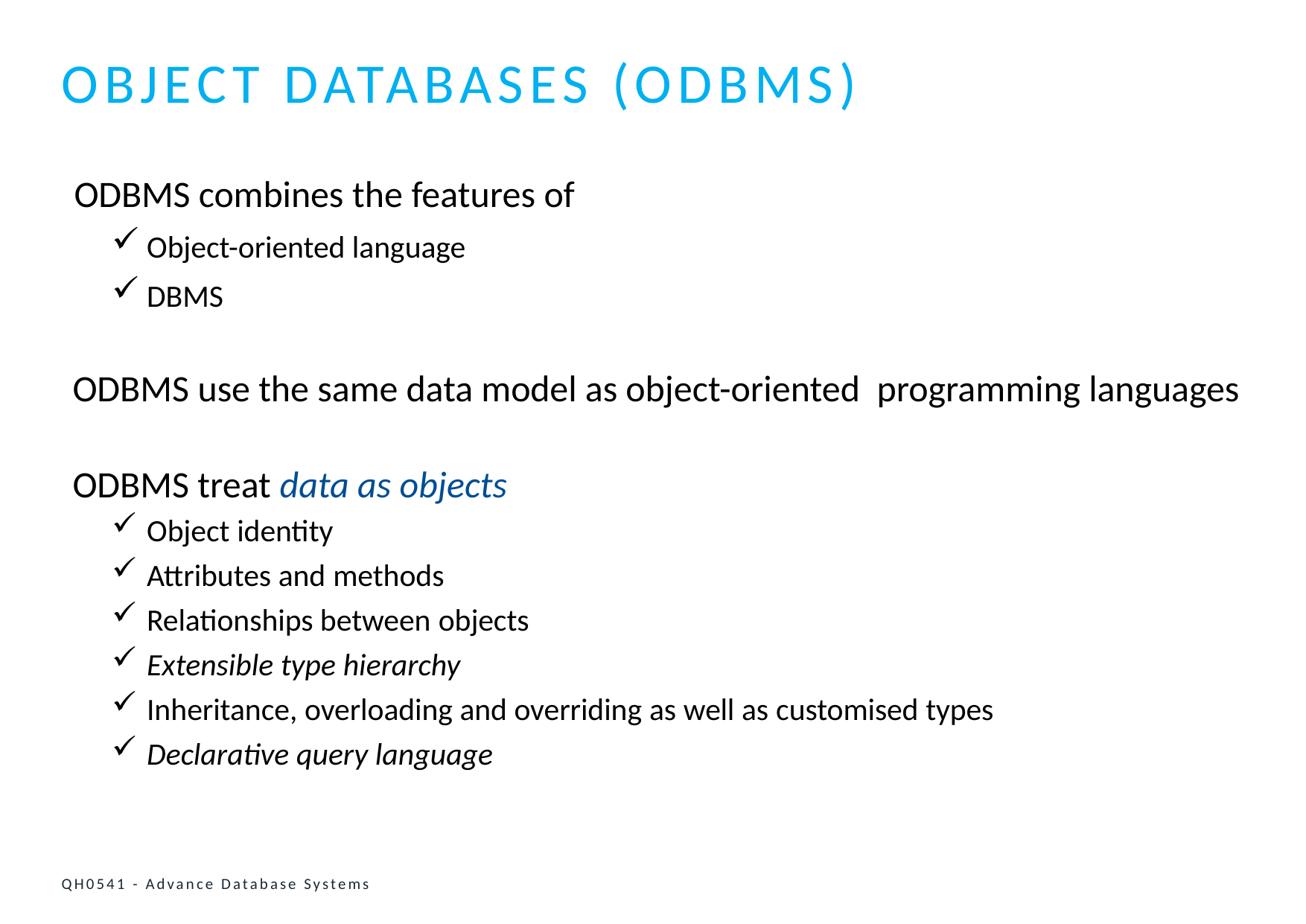

# Object Databases (ODBMS)
ODBMS combines the features of
Object-oriented language
DBMS

ODBMS use the same data model as object-oriented  programming languages

ODBMS treat data as objects
Object identity
Attributes and methods
Relationships between objects
Extensible type hierarchy
Inheritance, overloading and overriding as well as customised types
Declarative query language

QH0541 - Advance Database Systems